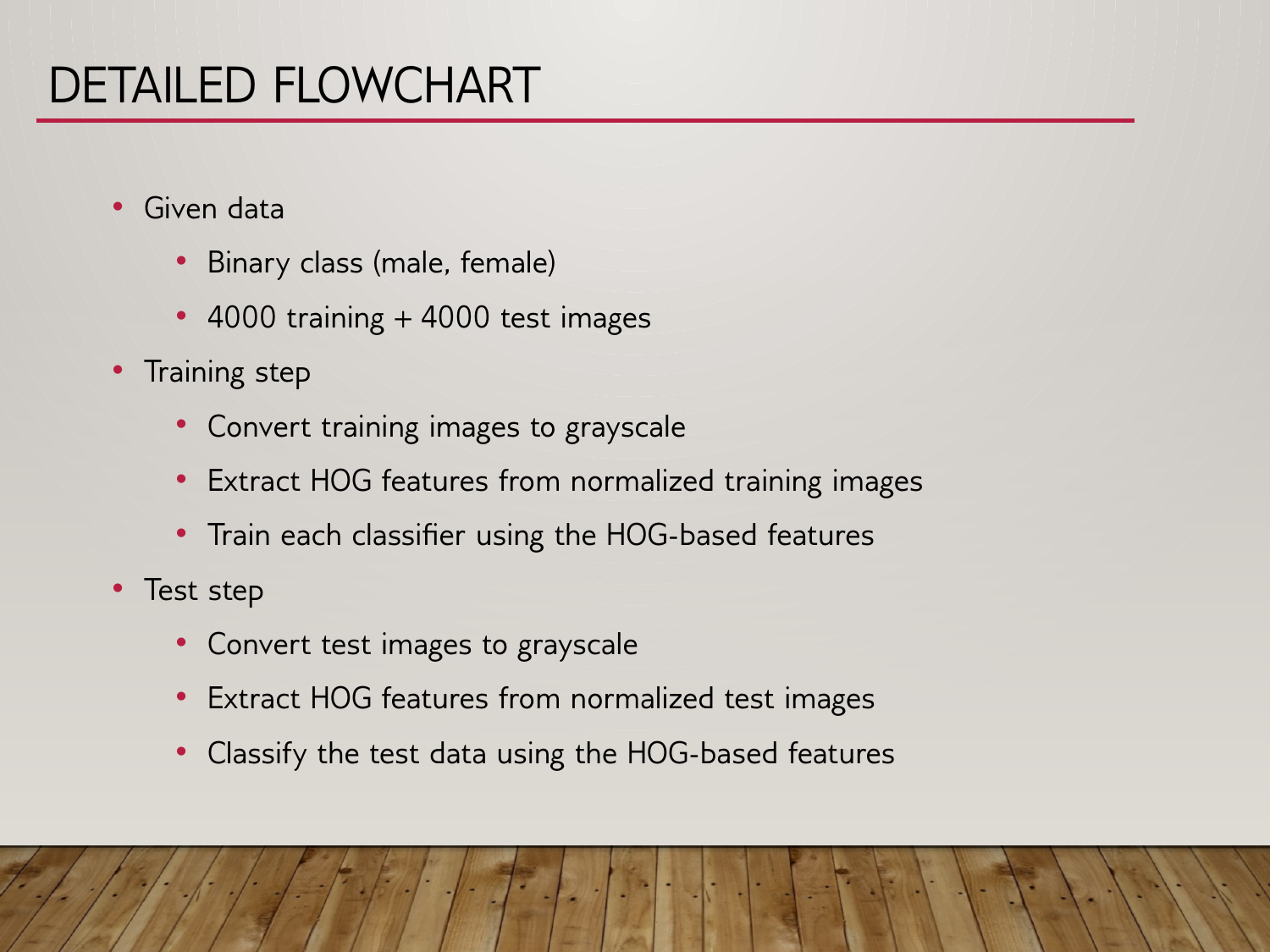

# Detailed Flowchart
Given data
Binary class (male, female)
4000 training + 4000 test images
Training step
Convert training images to grayscale
Extract HOG features from normalized training images
Train each classifier using the HOG-based features
Test step
Convert test images to grayscale
Extract HOG features from normalized test images
Classify the test data using the HOG-based features